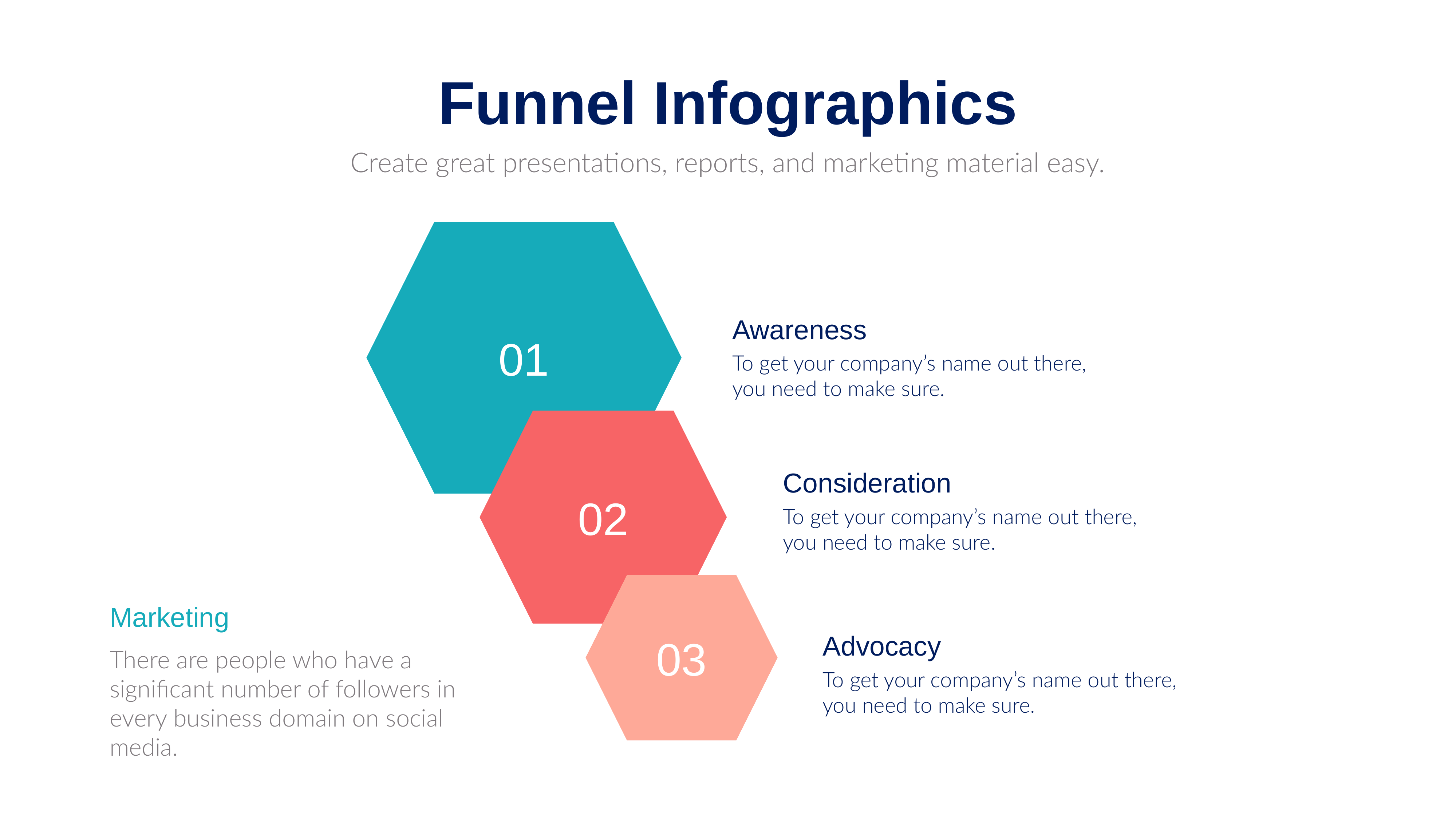

Funnel Infographics
Create great presentations, reports, and marketing material easy.
01
Awareness
To get your company’s name out there, you need to make sure.
02
Consideration
To get your company’s name out there, you need to make sure.
03
Marketing
Advocacy
There are people who have a significant number of followers in every business domain on social media.
To get your company’s name out there, you need to make sure.